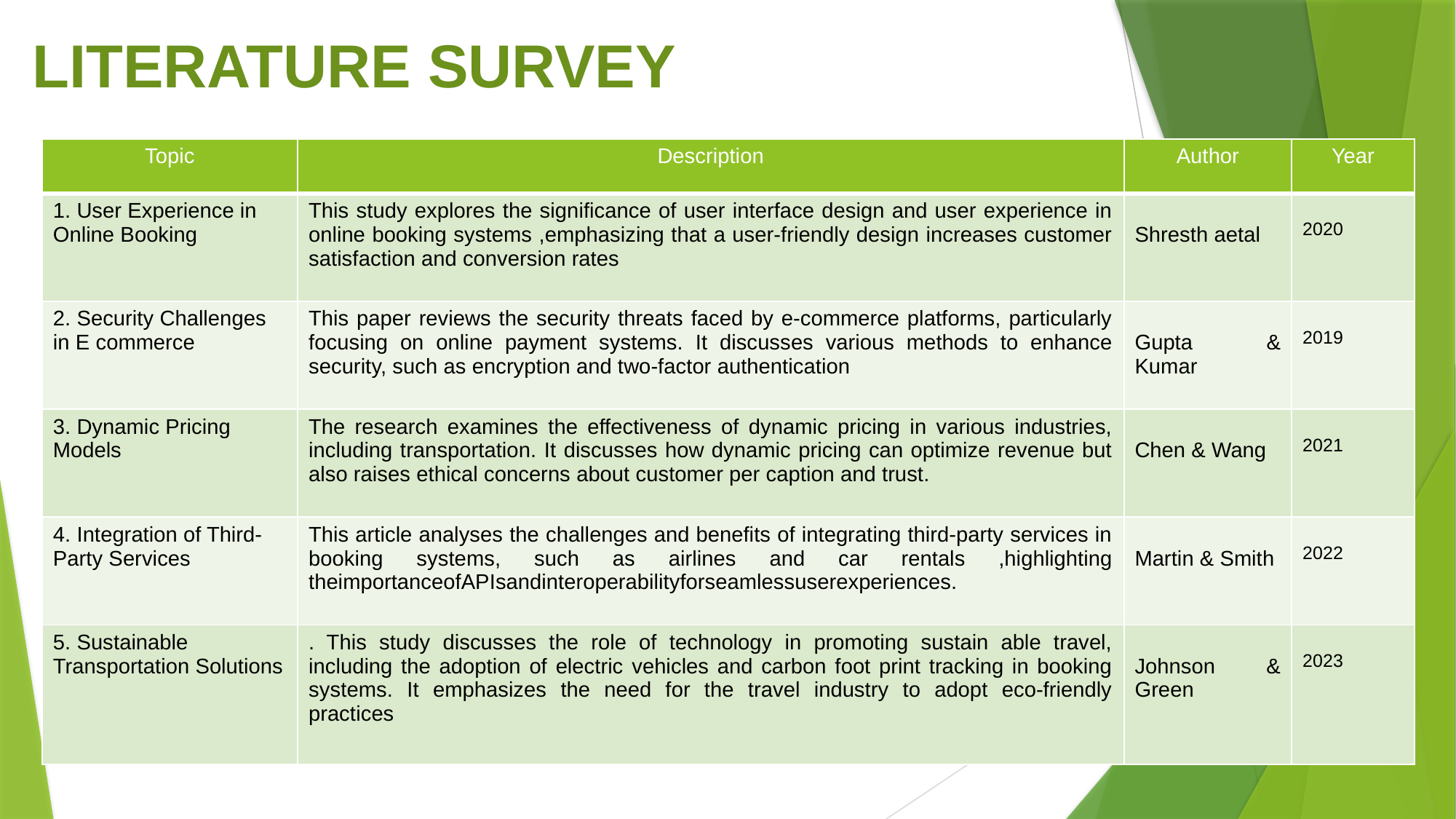

LITERATURE SURVEY
| Topic | Description | Author | Year |
| --- | --- | --- | --- |
| 1. User Experience in Online Booking | This study explores the significance of user interface design and user experience in online booking systems ,emphasizing that a user-friendly design increases customer satisfaction and conversion rates | Shresth aetal | 2020 |
| 2. Security Challenges in E commerce | This paper reviews the security threats faced by e-commerce platforms, particularly focusing on online payment systems. It discusses various methods to enhance security, such as encryption and two-factor authentication | Gupta & Kumar | 2019 |
| 3. Dynamic Pricing Models | The research examines the effectiveness of dynamic pricing in various industries, including transportation. It discusses how dynamic pricing can optimize revenue but also raises ethical concerns about customer per caption and trust. | Chen & Wang | 2021 |
| 4. Integration of Third-Party Services | This article analyses the challenges and benefits of integrating third-party services in booking systems, such as airlines and car rentals ,highlighting theimportanceofAPIsandinteroperabilityforseamlessuserexperiences. | Martin & Smith | 2022 |
| 5. Sustainable Transportation Solutions | . This study discusses the role of technology in promoting sustain able travel, including the adoption of electric vehicles and carbon foot print tracking in booking systems. It emphasizes the need for the travel industry to adopt eco-friendly practices | Johnson & Green | 2023 |